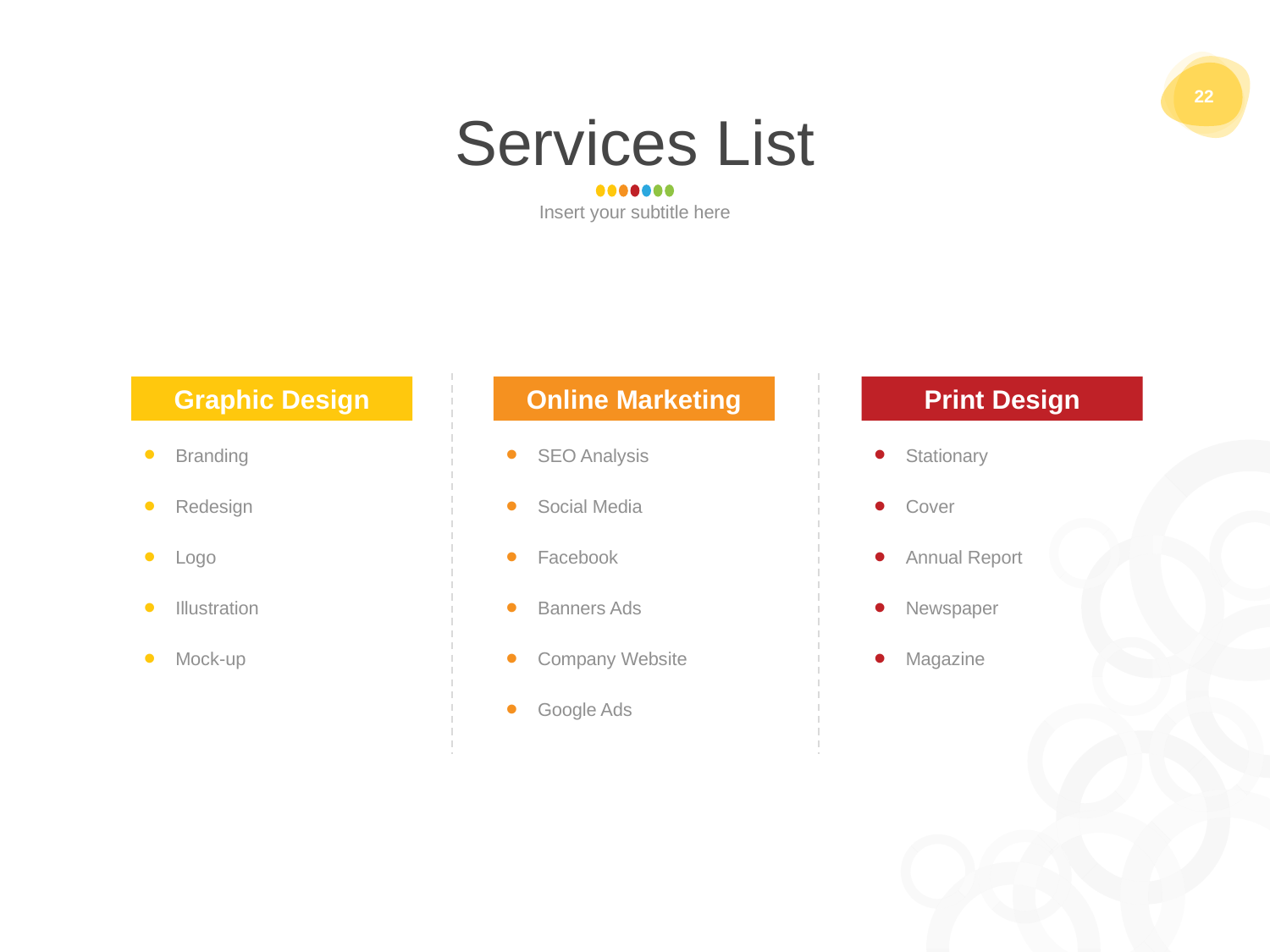

22
# Services List
Insert your subtitle here
Graphic Design
Online Marketing
Print Design
Branding
Redesign
Logo
Illustration
Mock-up
SEO Analysis
Social Media
Facebook
Banners Ads
Company Website
Google Ads

Stationary
Cover
Annual Report
Newspaper
Magazine